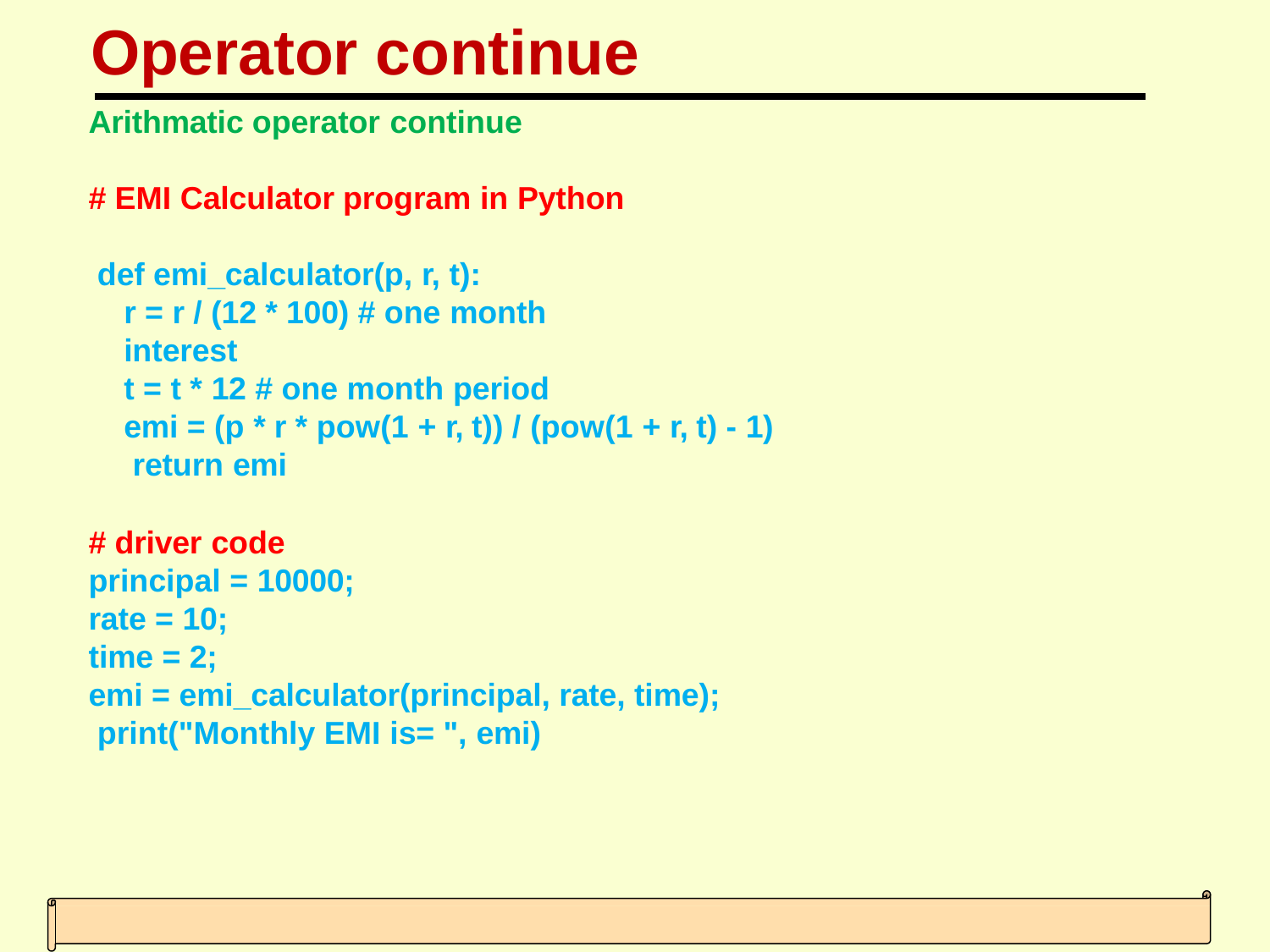

# Operator continue

Arithmatic operator continue
# EMI Calculator program in Python  def emi_calculator(p, r, t):
r = r / (12 * 100) # one month interest
t = t * 12 # one month period
emi = (p * r * pow(1 + r, t)) / (pow(1 + r, t) - 1)  return emi

# driver code
principal = 10000;
rate = 10;
time = 2;
emi = emi_calculator(principal, rate, time);  print("Monthly EMI is= ", emi)